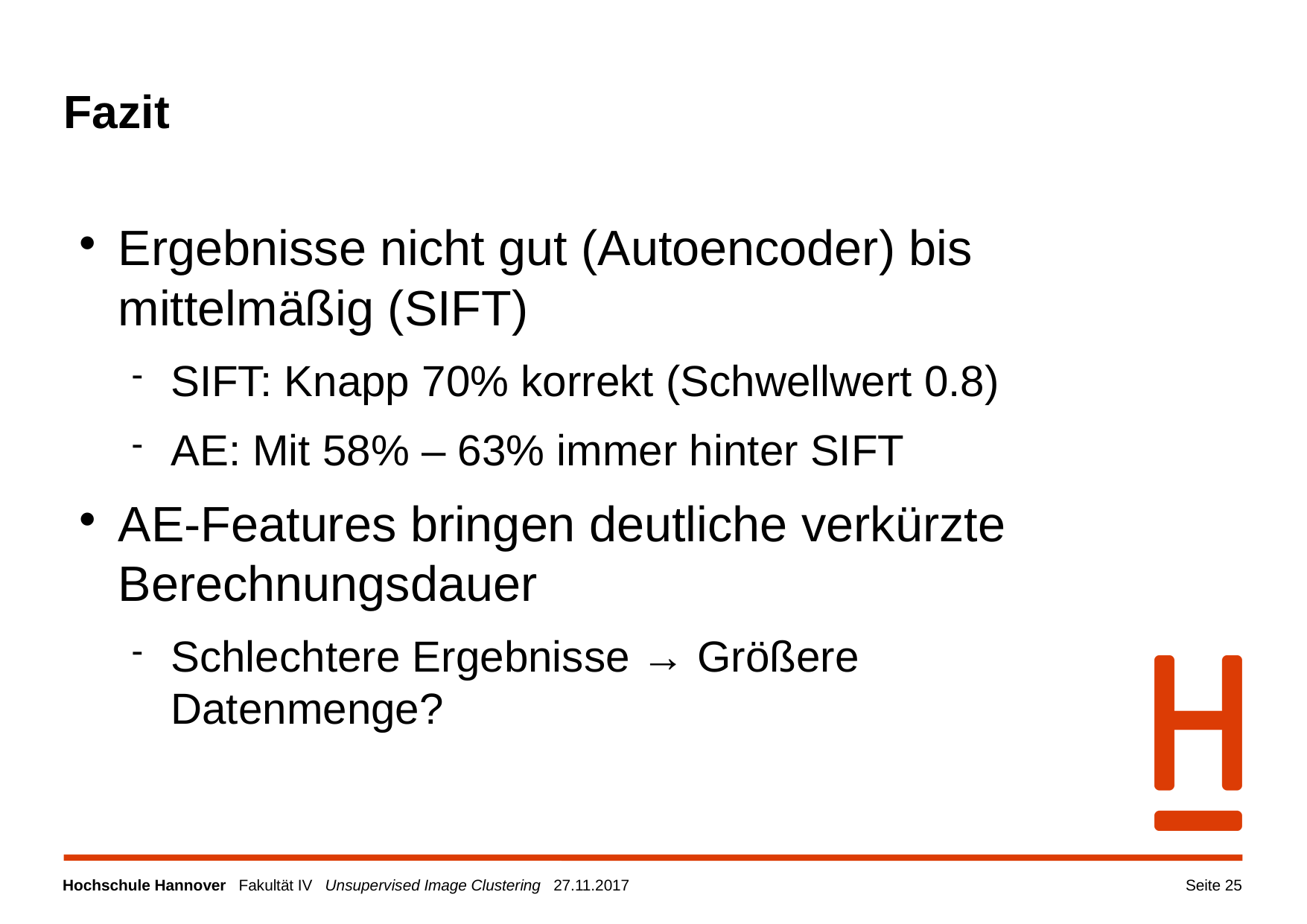

Fazit
Ergebnisse nicht gut (Autoencoder) bis mittelmäßig (SIFT)
SIFT: Knapp 70% korrekt (Schwellwert 0.8)
AE: Mit 58% – 63% immer hinter SIFT
AE-Features bringen deutliche verkürzte Berechnungsdauer
Schlechtere Ergebnisse → Größere Datenmenge?

Seite 25